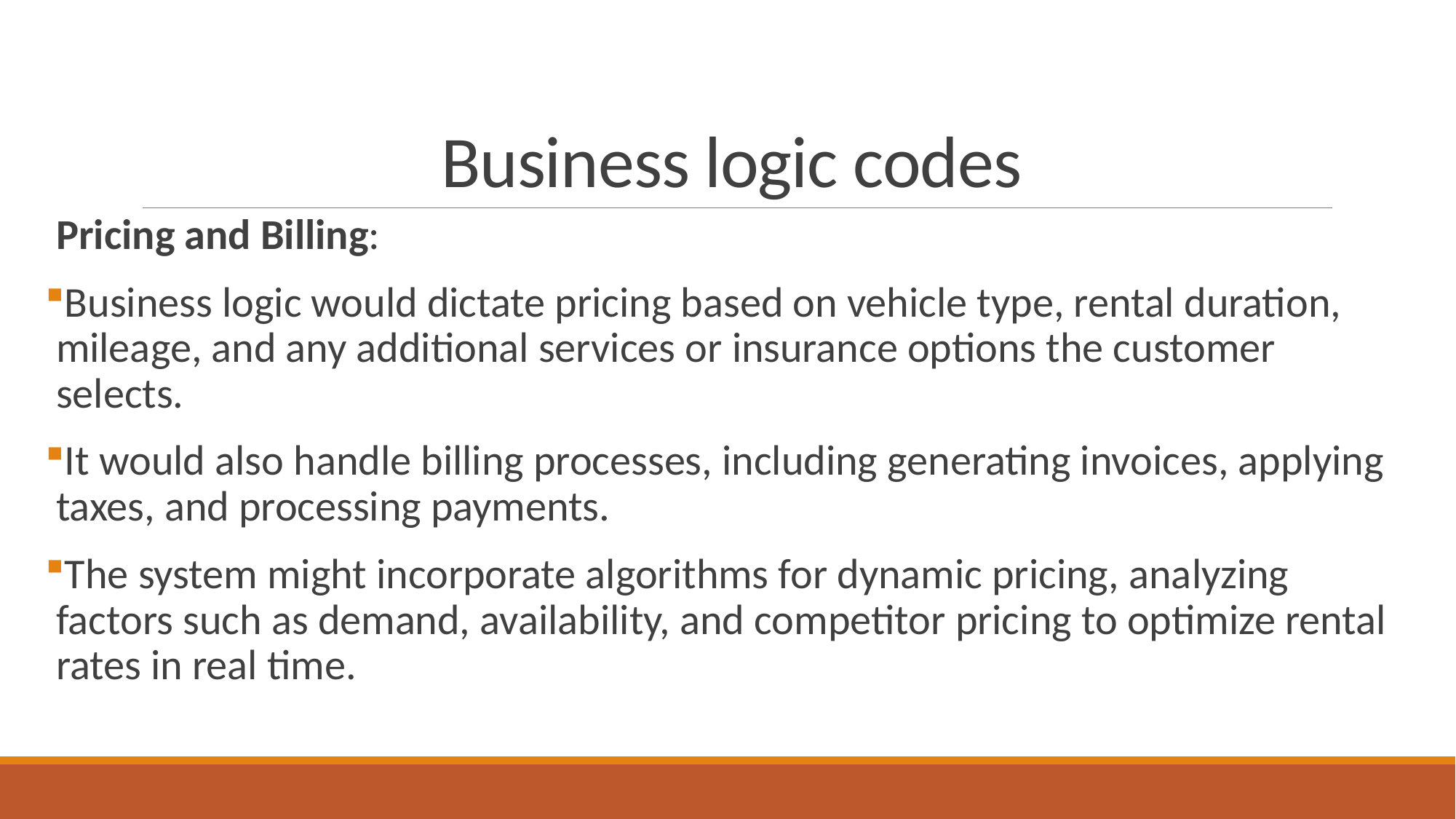

# Business logic codes
Pricing and Billing:
Business logic would dictate pricing based on vehicle type, rental duration, mileage, and any additional services or insurance options the customer selects.
It would also handle billing processes, including generating invoices, applying taxes, and processing payments.
The system might incorporate algorithms for dynamic pricing, analyzing factors such as demand, availability, and competitor pricing to optimize rental rates in real time.